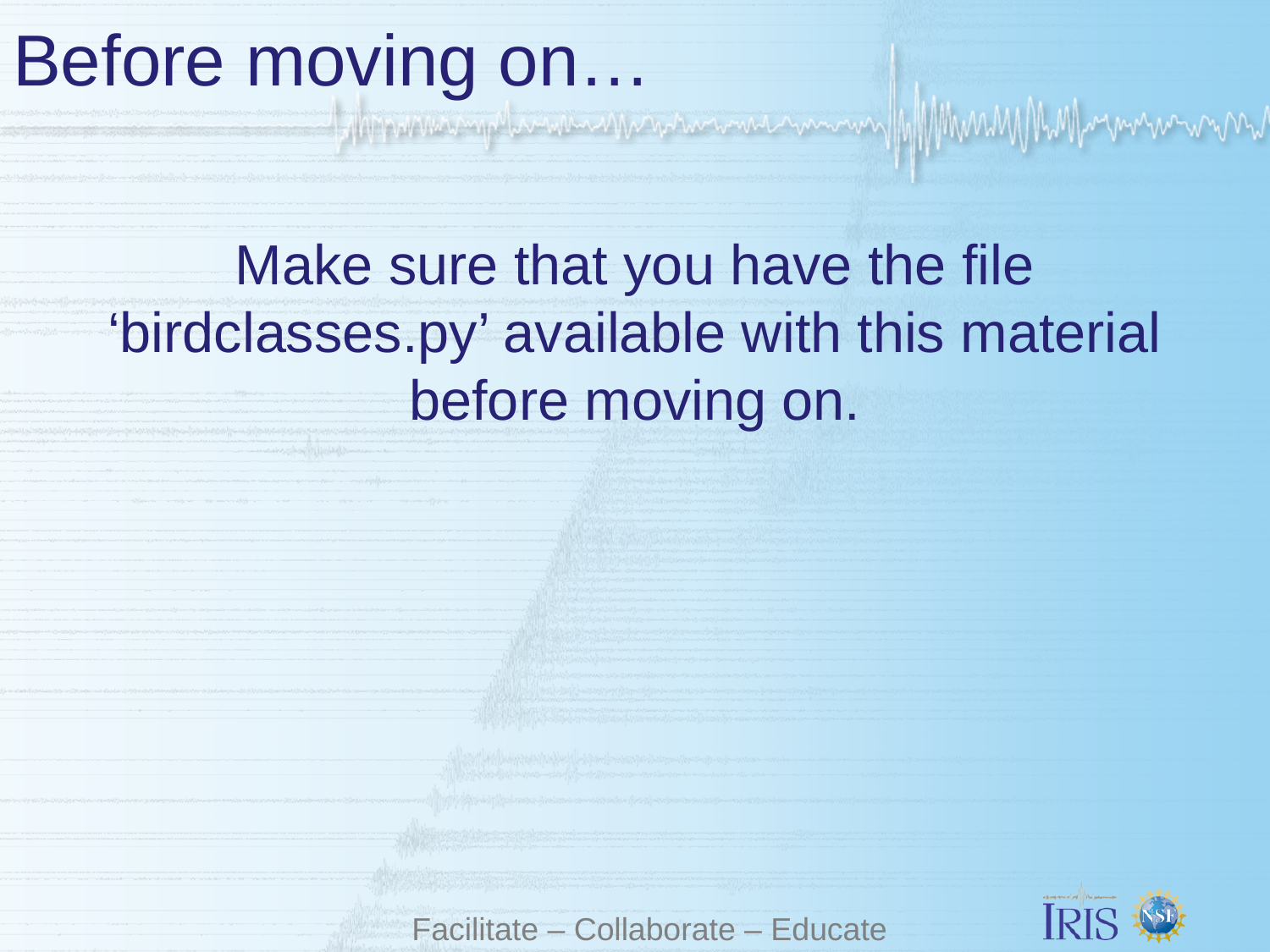

# Before moving on…
Make sure that you have the file ‘birdclasses.py’ available with this material before moving on.